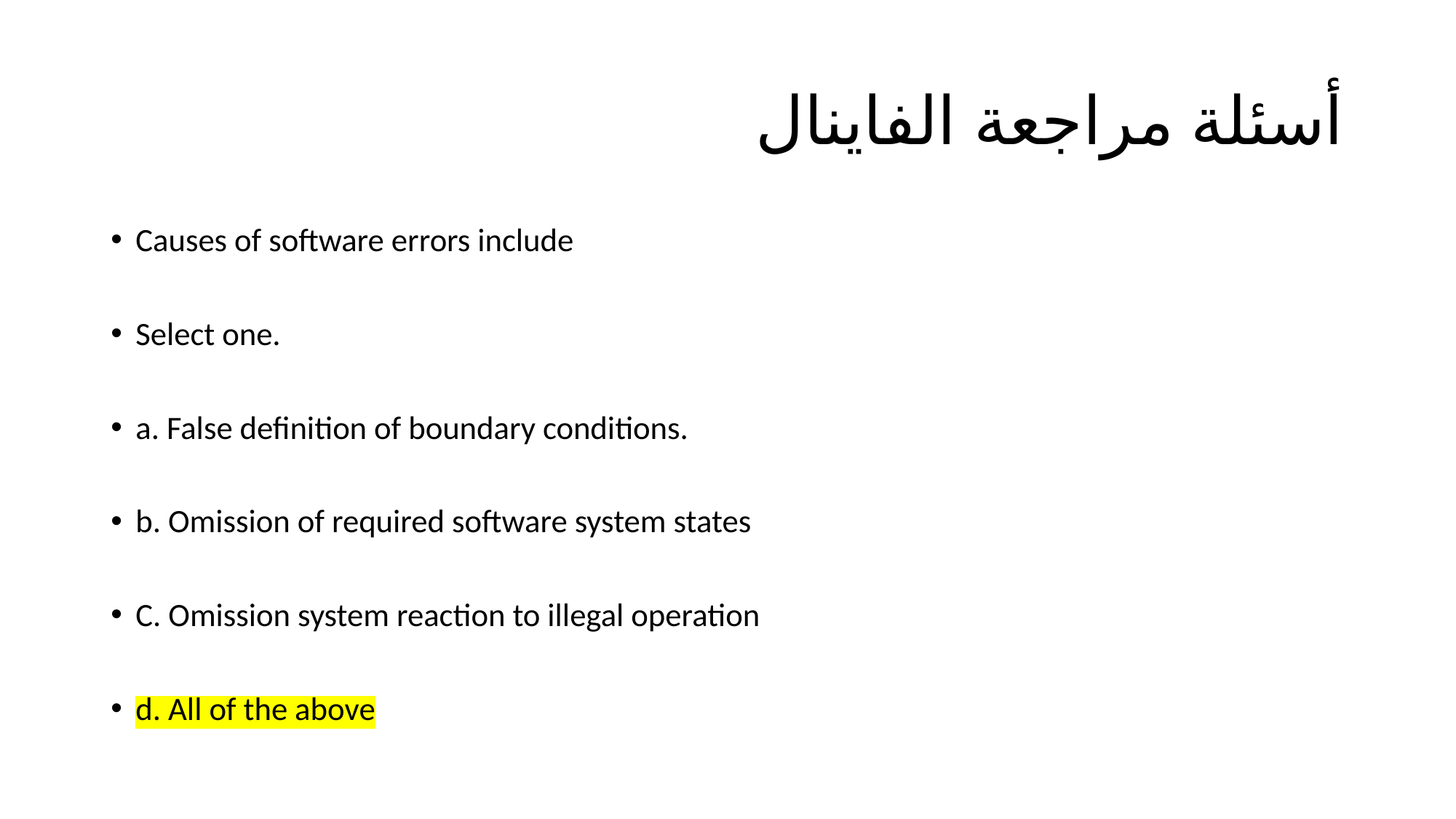

# أسئلة مراجعة الفاينال
Causes of software errors include

Select one.

a. False definition of boundary conditions.

b. Omission of required software system states

C. Omission system reaction to illegal operation

d. All of the above